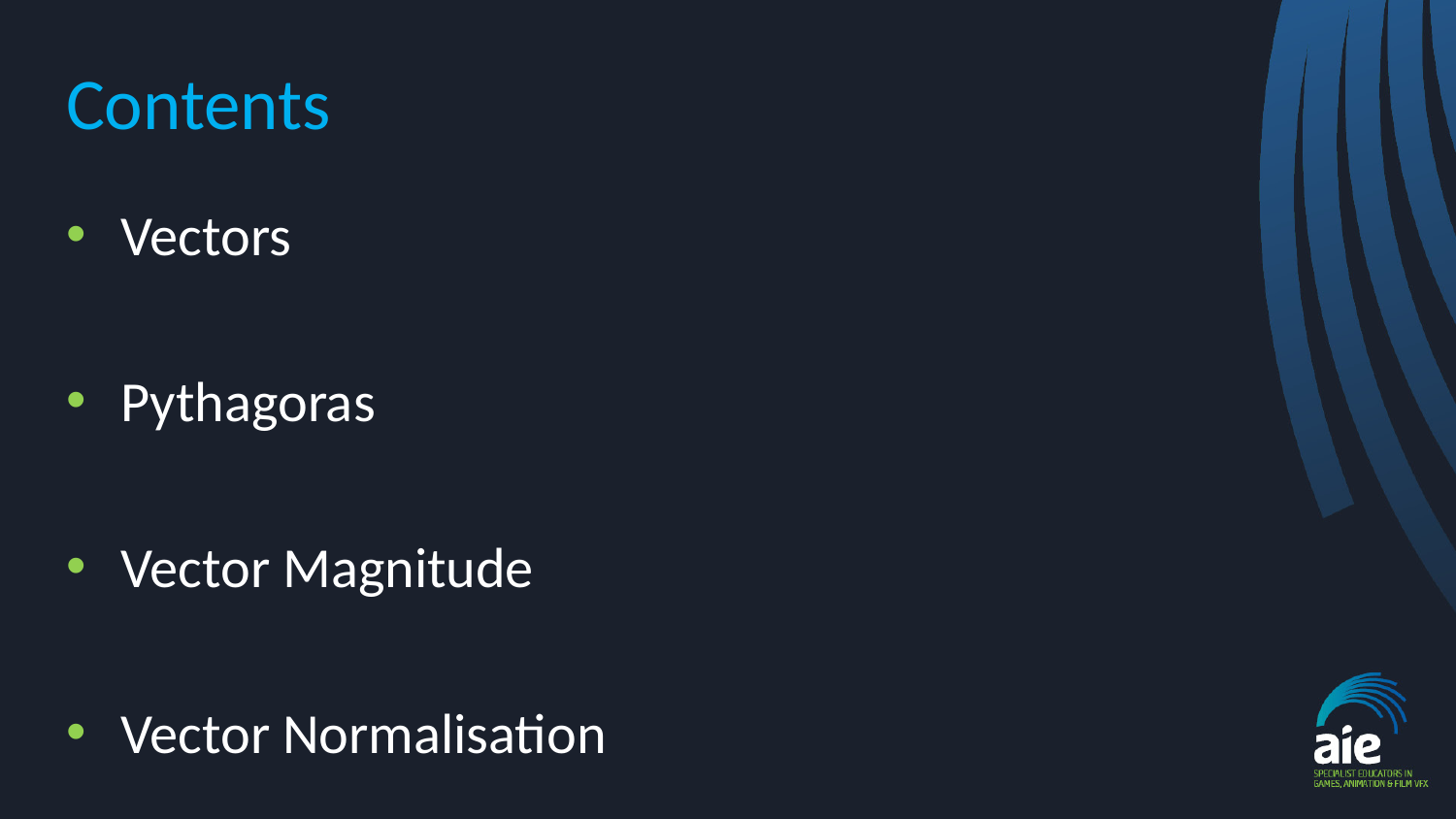

# Contents
Vectors

Pythagoras

Vector Magnitude

Vector Normalisation